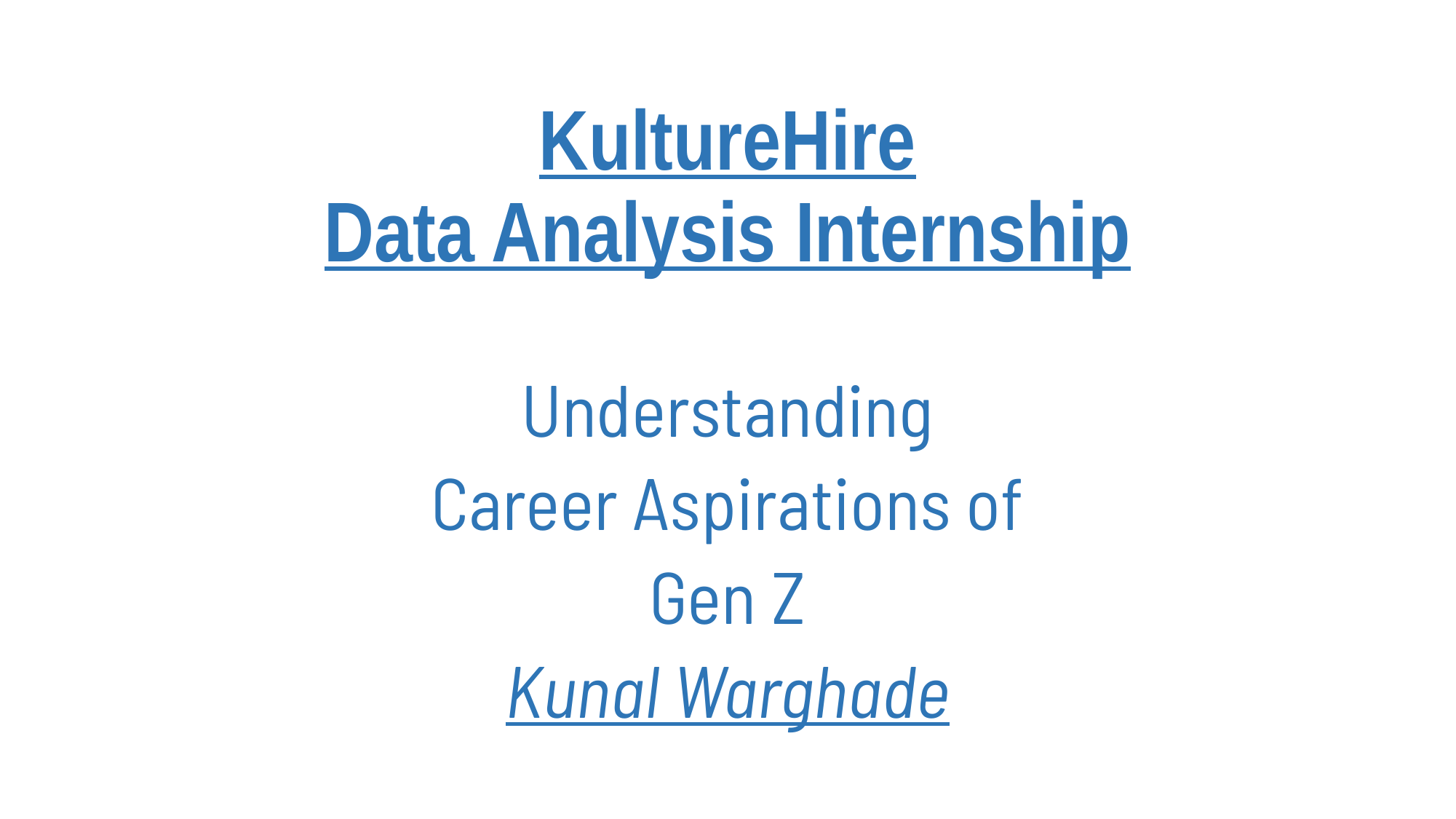

# KultureHire Data Analysis Internship
Understanding
Career Aspirations of
Gen Z
Kunal Warghade